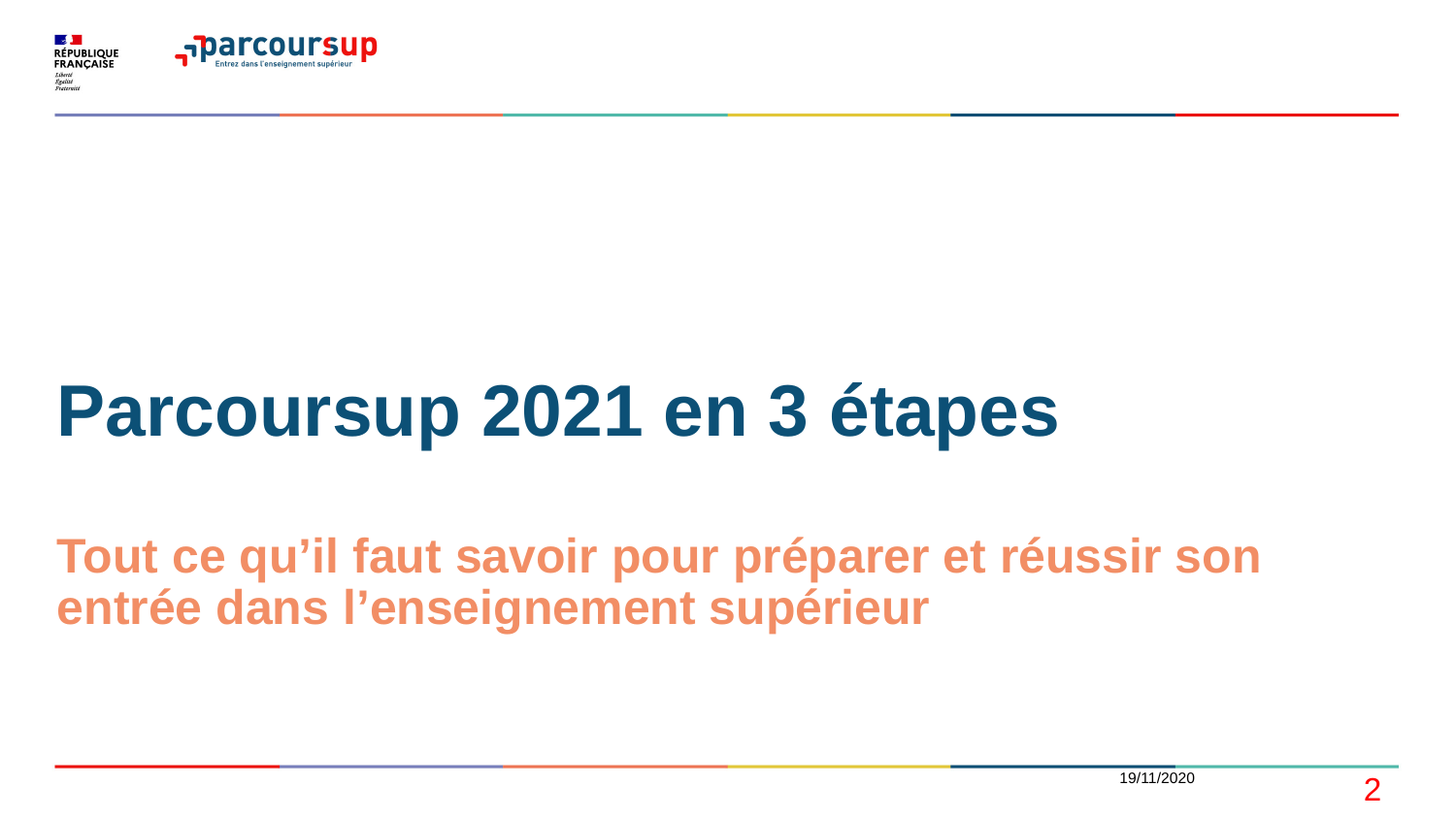

#
Parcoursup 2021 en 3 étapes

Tout ce qu’il faut savoir pour préparer et réussir son entrée dans l’enseignement supérieur
19/11/2020
2